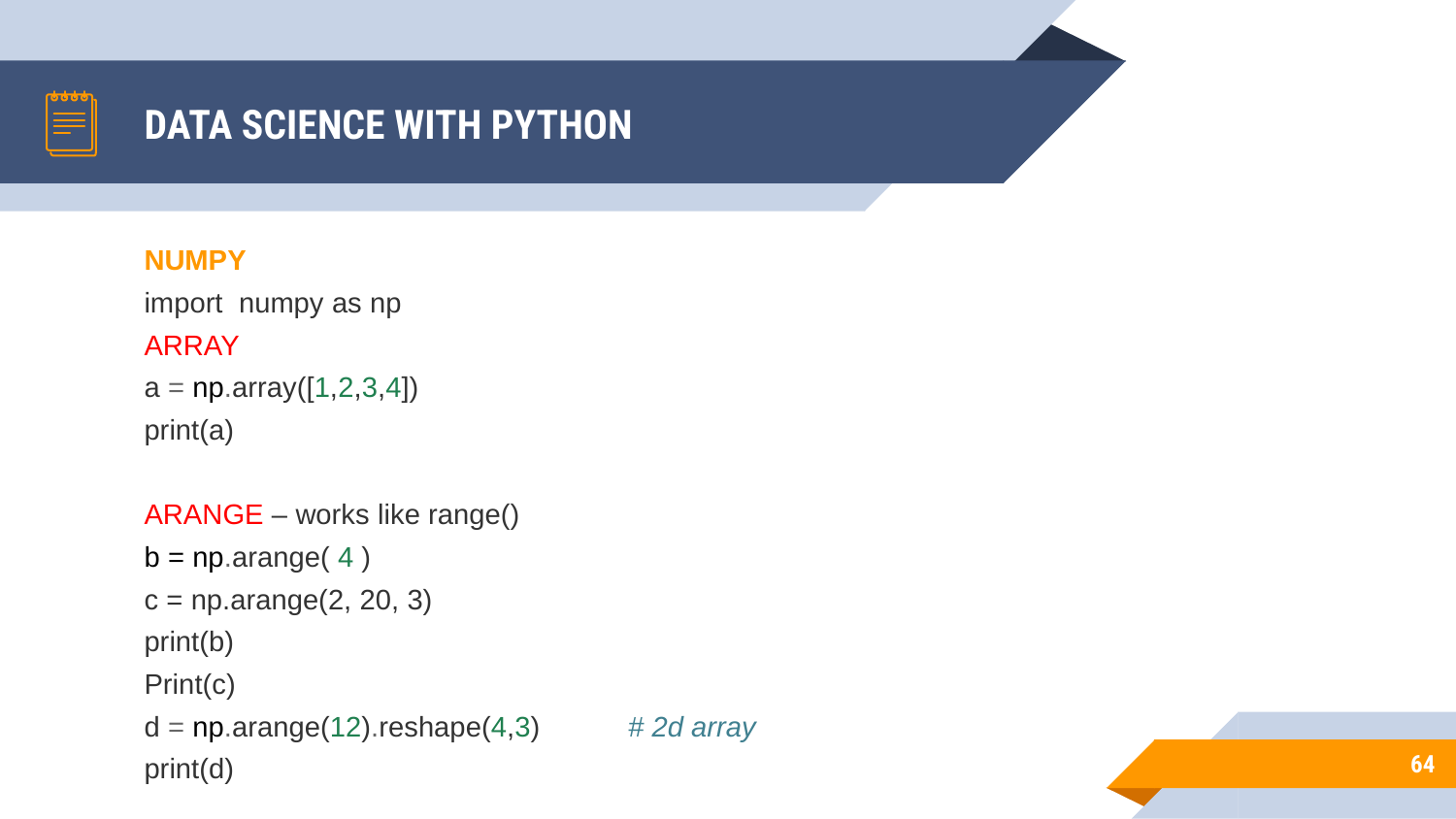

# DATA SCIENCE WITH PYTHON

NUMPY
import  numpy as np
ARRAY
a = np.array([1,2,3,4])
print(a)

ARANGE – works like range()
b = np.arange( 4 )
c = np.arange(2, 20, 3)
print(b)
Print(c)
d = np.arange(12).reshape(4,3)           # 2d array
print(d)

64